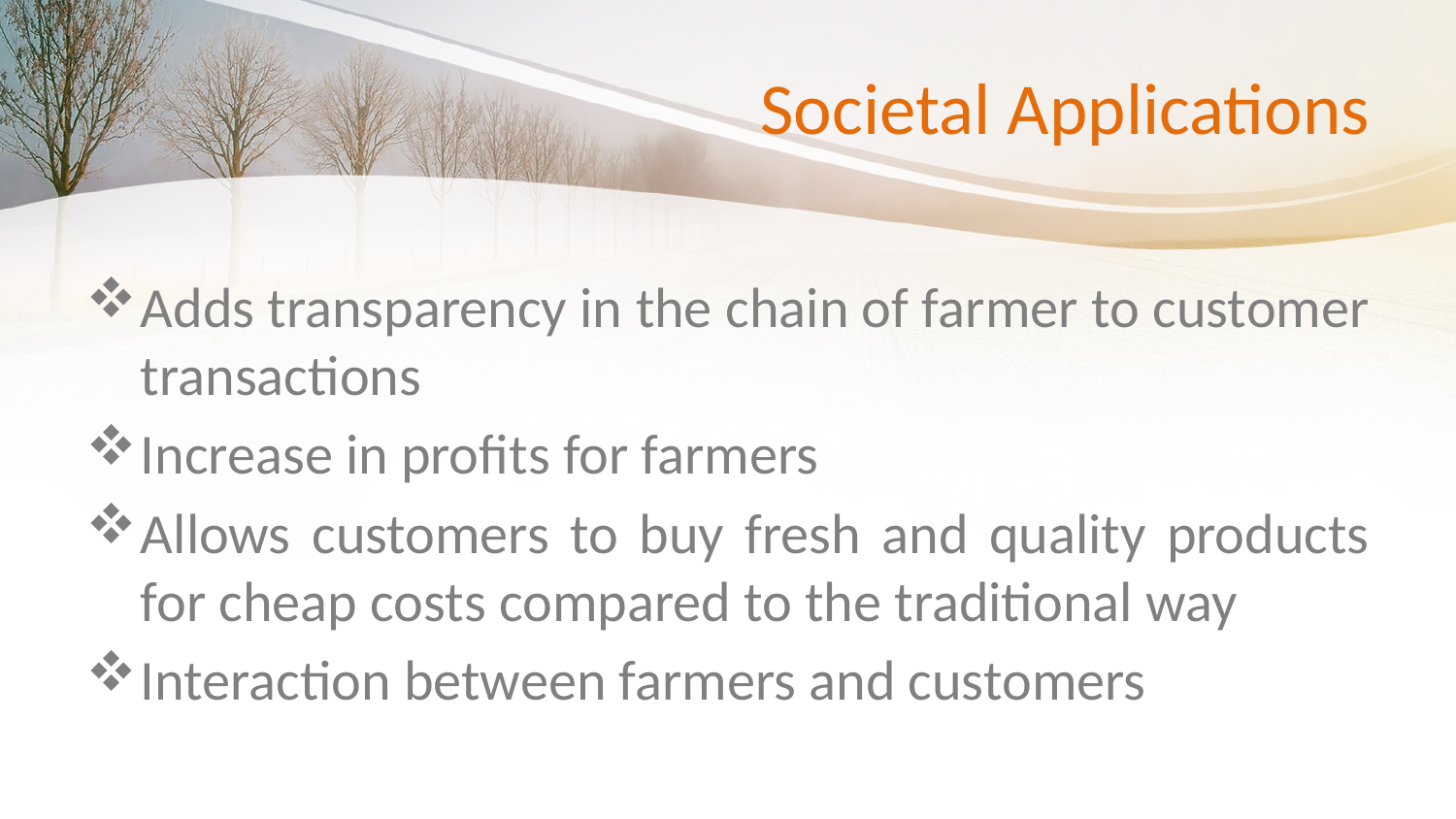

# Societal Applications
Adds transparency in the chain of farmer to customer transactions
Increase in profits for farmers
Allows customers to buy fresh and quality products for cheap costs compared to the traditional way
Interaction between farmers and customers